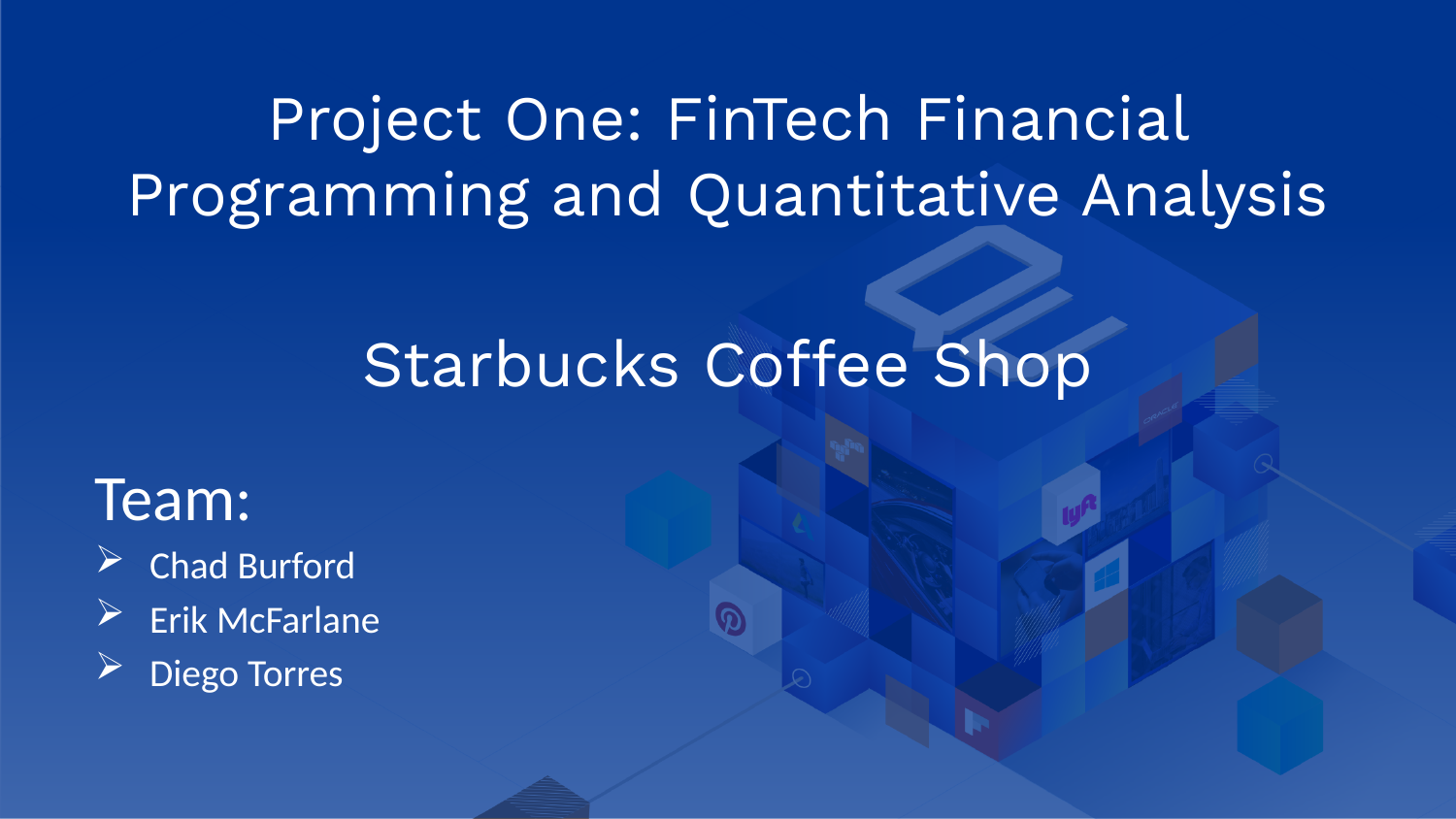

Project One: FinTech Financial Programming and Quantitative Analysis
Starbucks Coffee Shop
Team:
Chad Burford
Erik McFarlane
Diego Torres